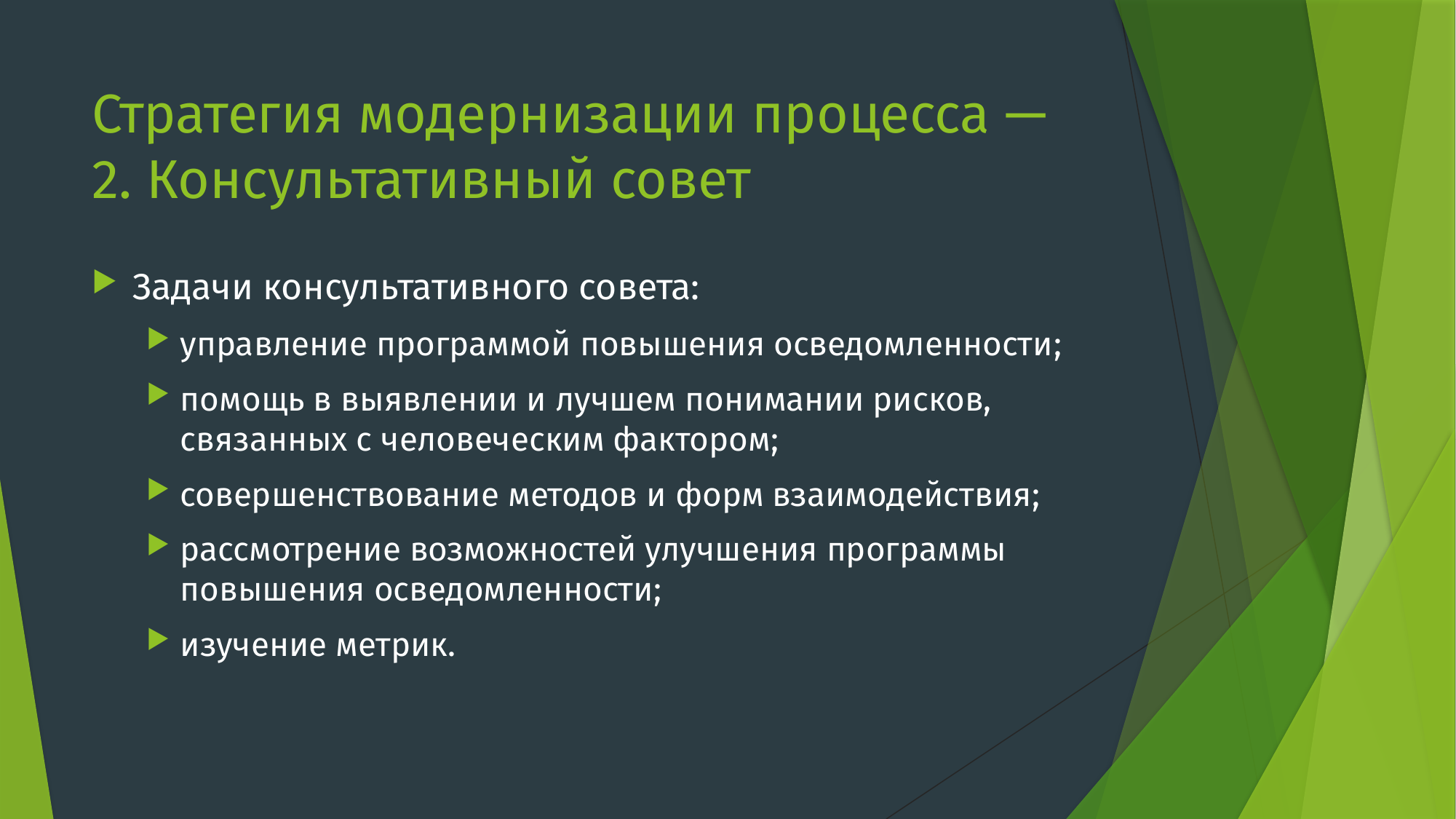

# Стратегия модернизации процесса — 2. Консультативный совет
Задачи консультативного совета:
управление программой повышения осведомленности;
помощь в выявлении и лучшем понимании рисков, связанных с человеческим фактором;
совершенствование методов и форм взаимодействия;
рассмотрение возможностей улучшения программы повышения осведомленности;
изучение метрик.